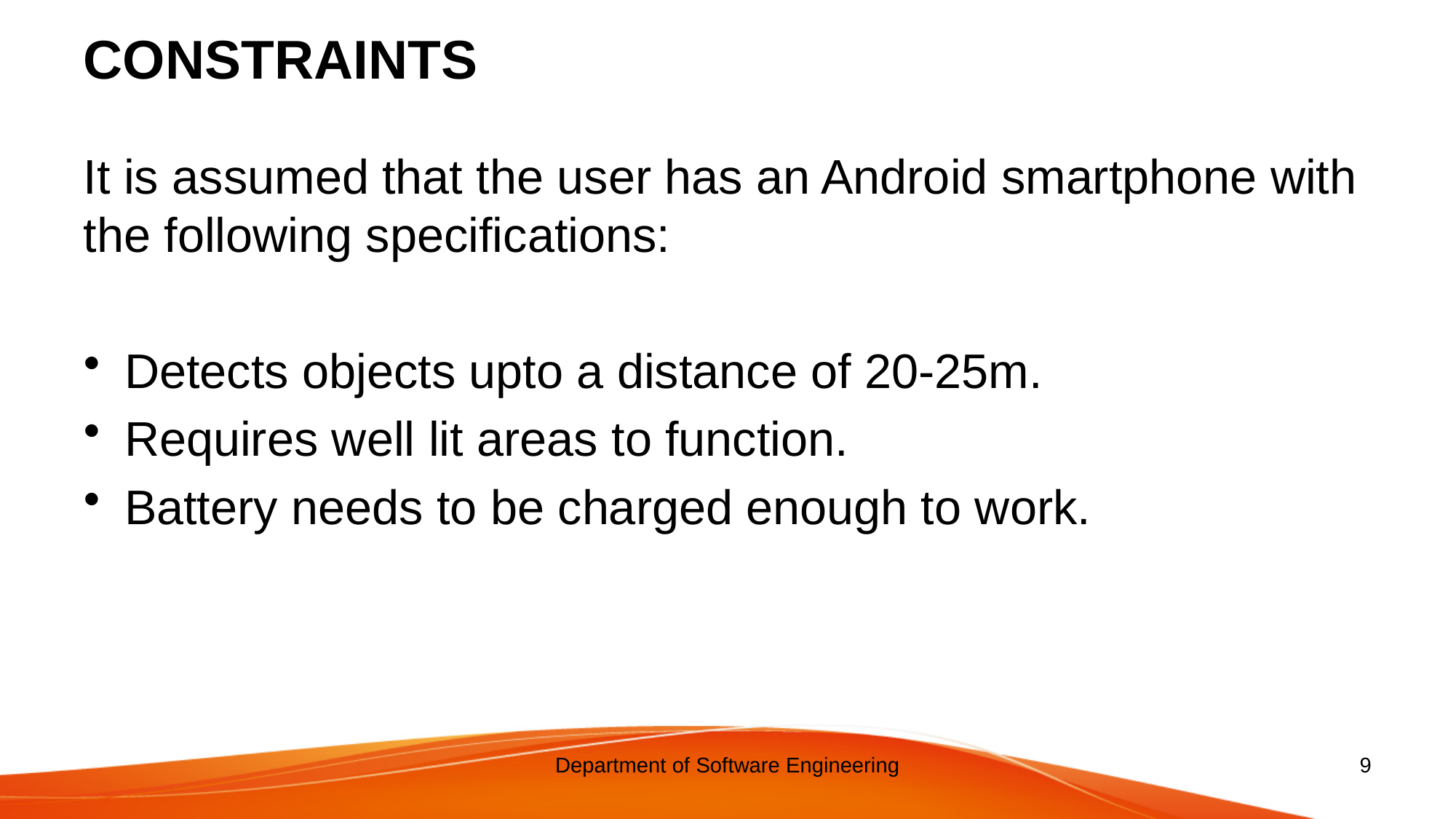

# CONSTRAINTS
It is assumed that the user has an Android smartphone with the following specifications:

Detects objects upto a distance of 20-25m.
Requires well lit areas to function.
Battery needs to be charged enough to work.
Department of Software Engineering
9